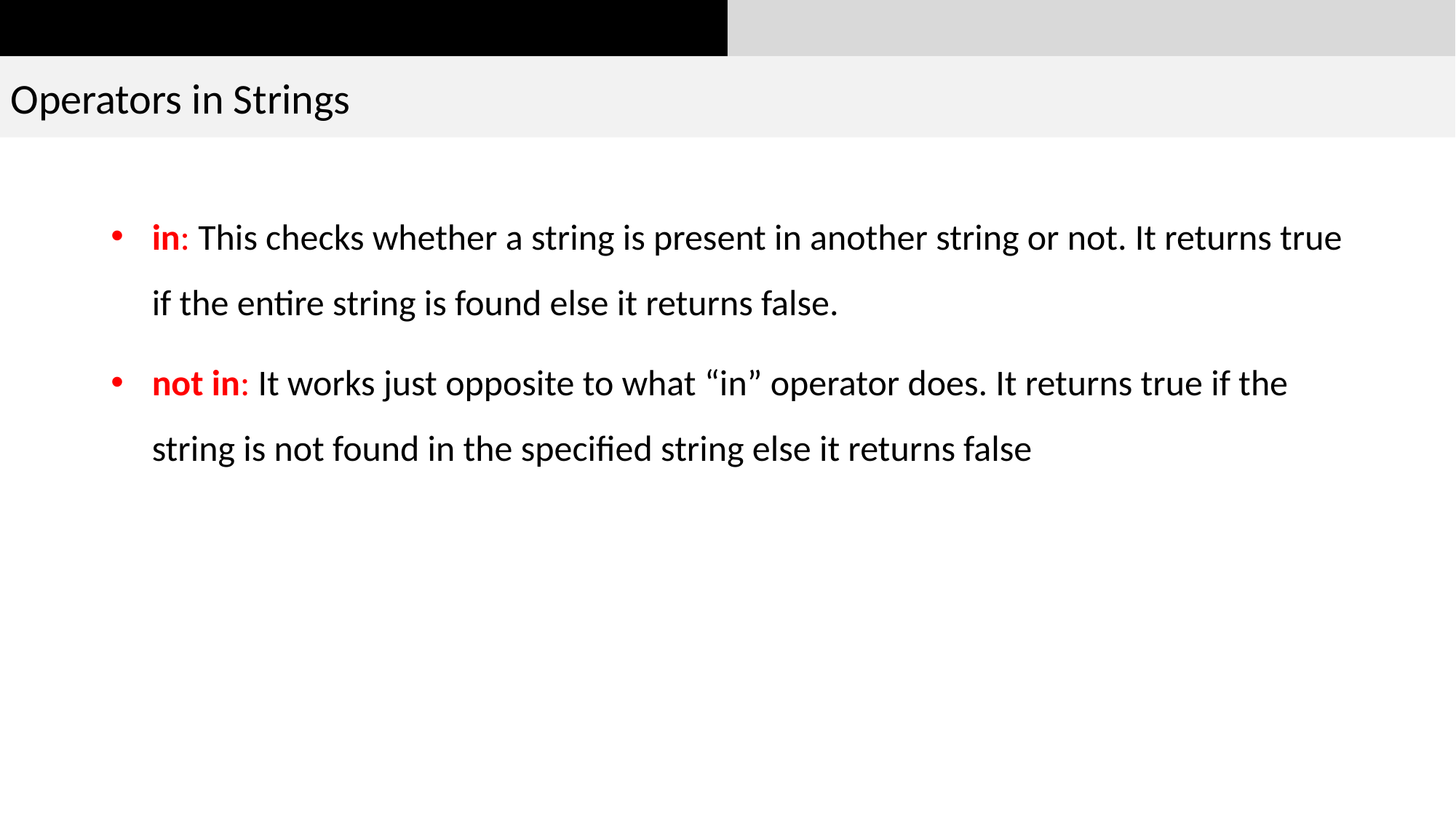

Operators in Strings
in: This checks whether a string is present in another string or not. It returns true if the entire string is found else it returns false.
not in: It works just opposite to what “in” operator does. It returns true if the string is not found in the specified string else it returns false